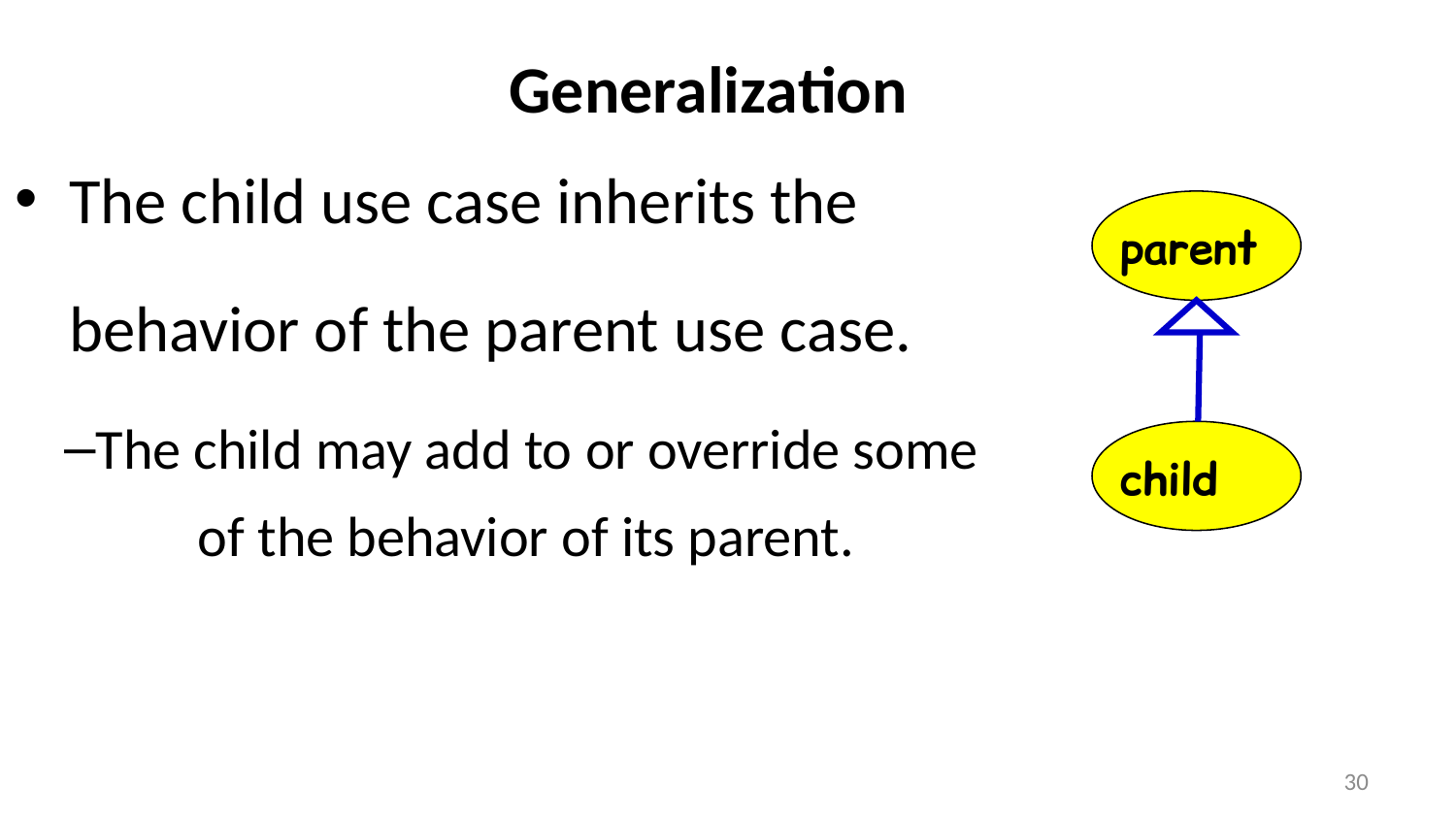

# Generalization
The child use case inherits the
	behavior of the parent use case.
The child may add to or override some                                          of the behavior of its parent.

parent

child
30